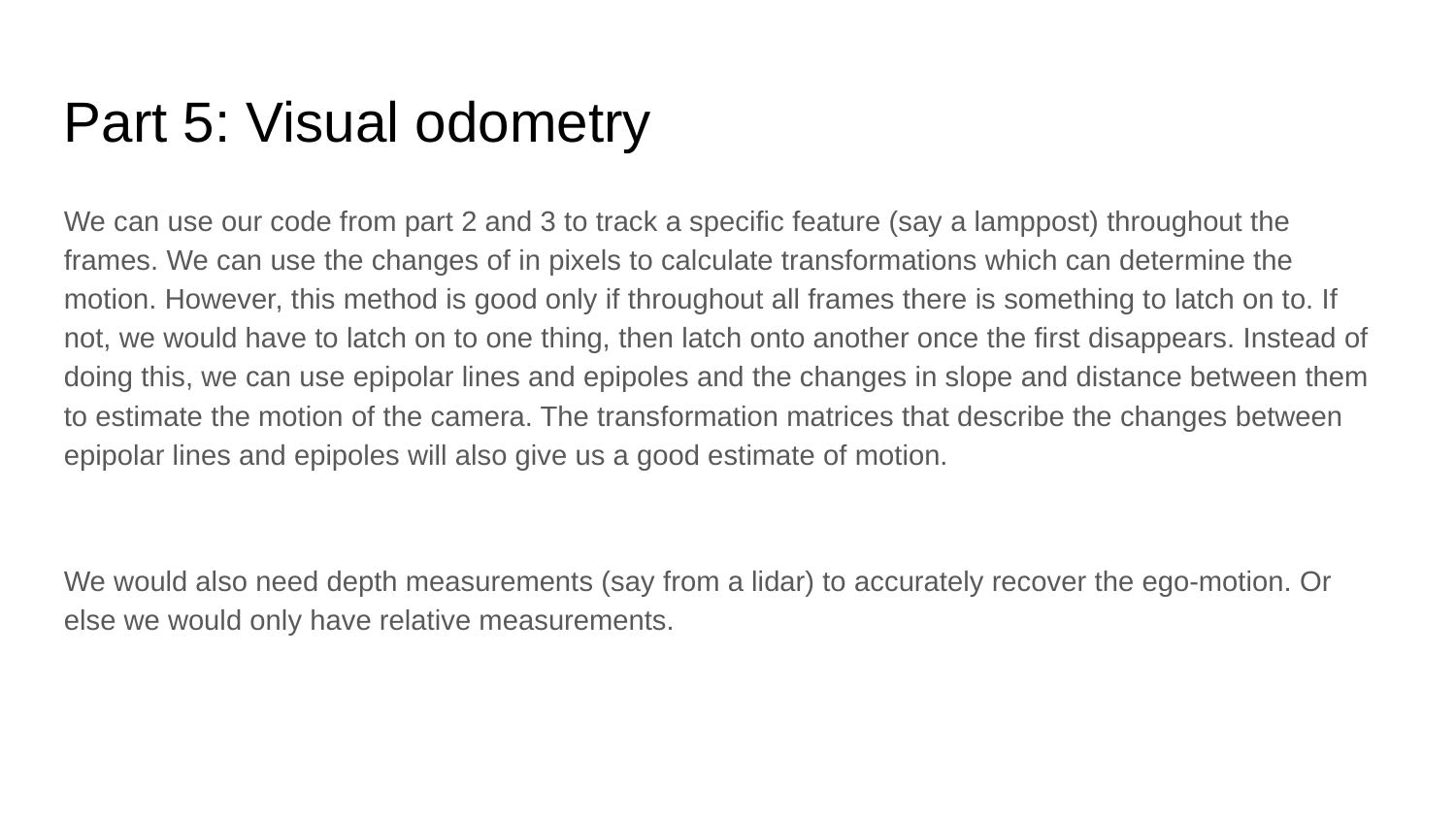

Part 5: Visual odometry

We can use our code from part 2 and 3 to track a specific feature (say a lamppost) throughout the frames. We can use the changes of in pixels to calculate transformations which can determine the motion. However, this method is good only if throughout all frames there is something to latch on to. If not, we would have to latch on to one thing, then latch onto another once the first disappears. Instead of doing this, we can use epipolar lines and epipoles and the changes in slope and distance between them to estimate the motion of the camera. The transformation matrices that describe the changes between epipolar lines and epipoles will also give us a good estimate of motion.

We would also need depth measurements (say from a lidar) to accurately recover the ego-motion. Or else we would only have relative measurements.